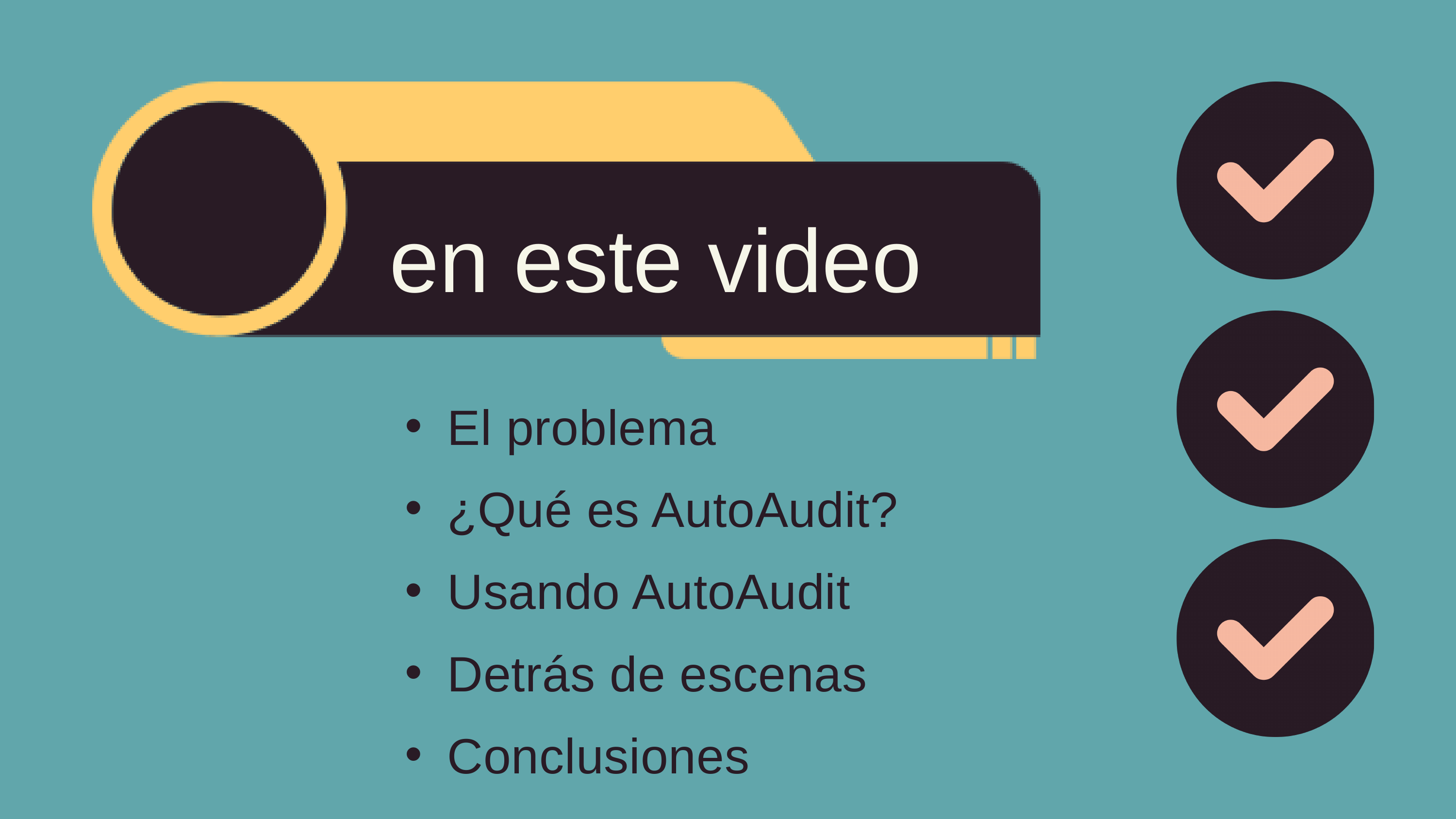

en este video

El problema

¿Qué es AutoAudit?

Usando AutoAudit

Detrás de escenas

Conclusiones